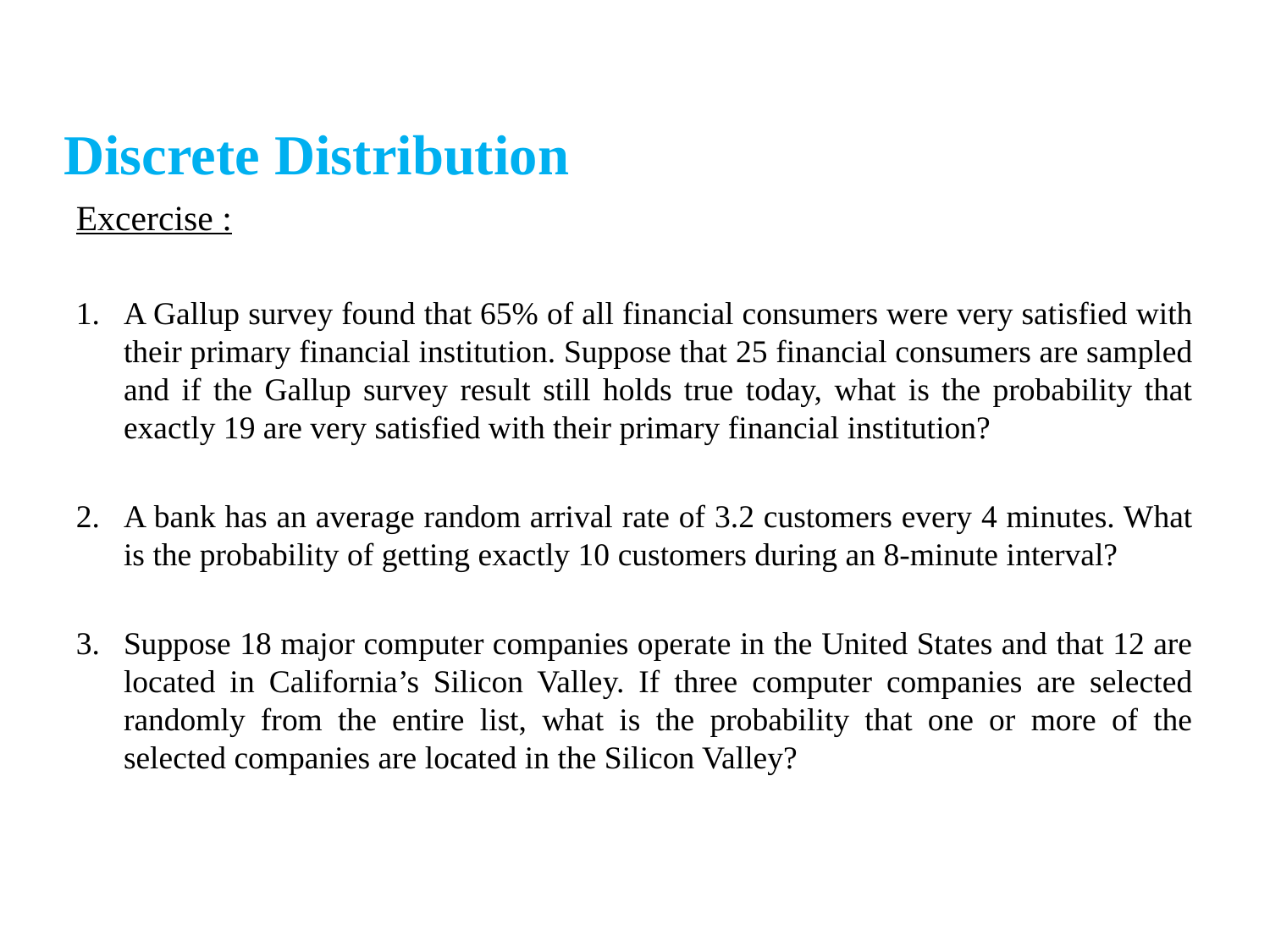

Discrete Distribution

Excercise :

A Gallup survey found that 65% of all financial consumers were very satisfied with their primary financial institution. Suppose that 25 financial consumers are sampled and if the Gallup survey result still holds true today, what is the probability that exactly 19 are very satisfied with their primary financial institution?

A bank has an average random arrival rate of 3.2 customers every 4 minutes. What is the probability of getting exactly 10 customers during an 8-minute interval?

Suppose 18 major computer companies operate in the United States and that 12 are located in California’s Silicon Valley. If three computer companies are selected randomly from the entire list, what is the probability that one or more of the selected companies are located in the Silicon Valley?